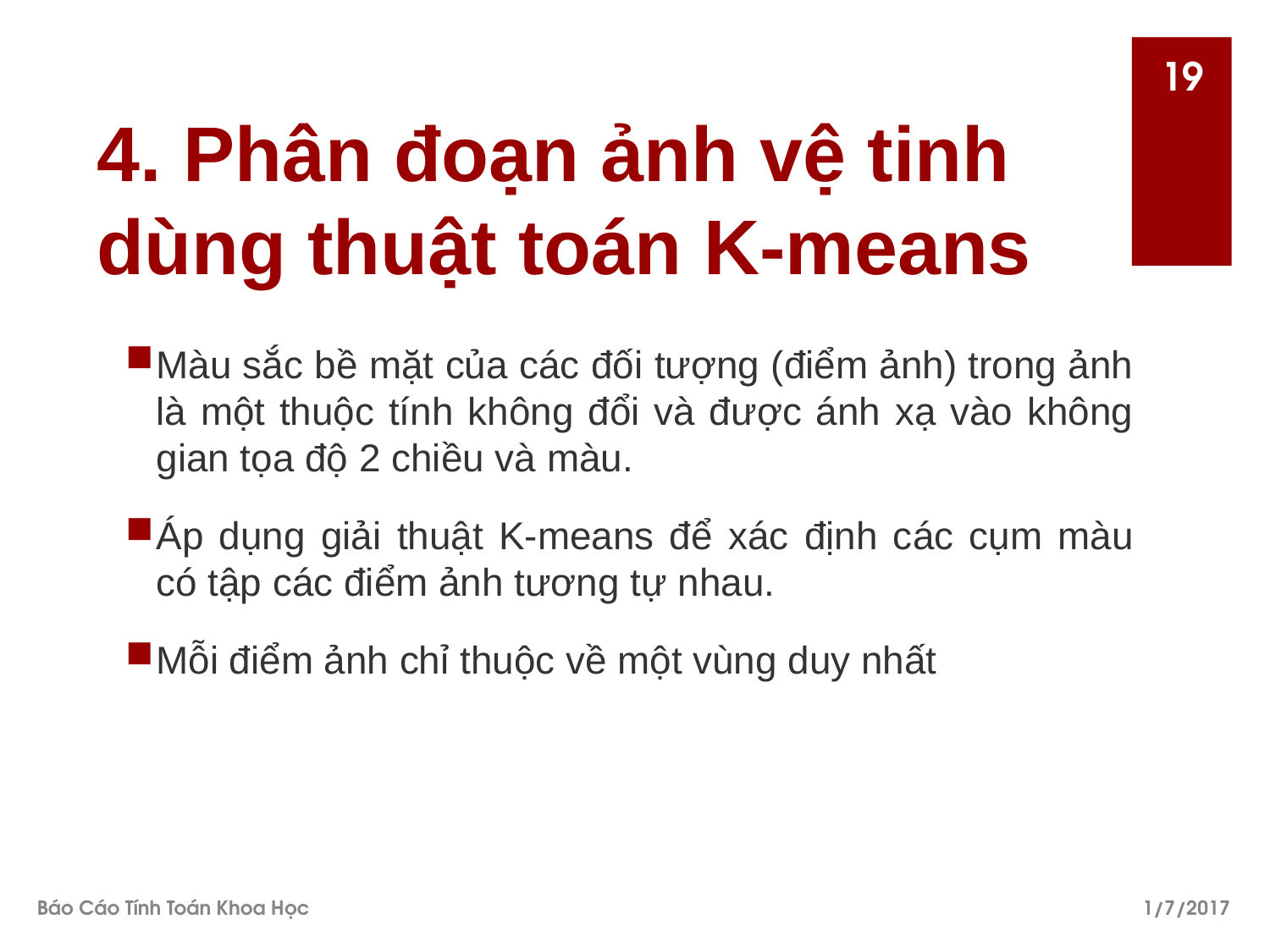

19
# 4. Phân đoạn ảnh vệ tinh dùng thuật toán K-means
Màu sắc bề mặt của các đối tượng (điểm ảnh) trong ảnh là một thuộc tính không đổi và được ánh xạ vào không gian tọa độ 2 chiều và màu.
Áp dụng giải thuật K-means để xác định các cụm màu có tập các điểm ảnh tương tự nhau.
Mỗi điểm ảnh chỉ thuộc về một vùng duy nhất
Báo Cáo Tính Toán Khoa Học
1/7/2017